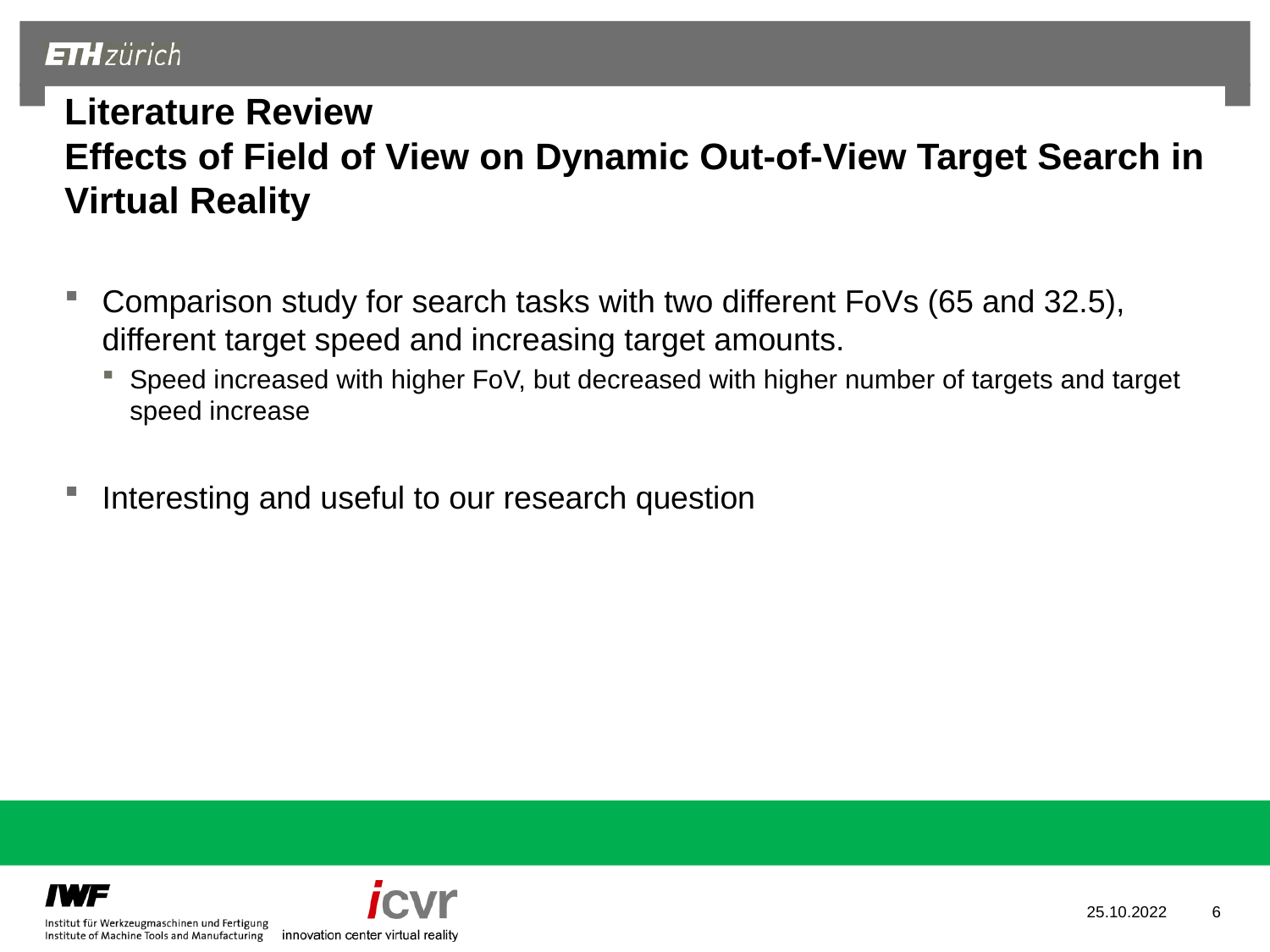

# Literature Review Effects of Field of View on Dynamic Out-of-View Target Search in Virtual Reality
Comparison study for search tasks with two different FoVs (65 and 32.5), different target speed and increasing target amounts.
Speed increased with higher FoV, but decreased with higher number of targets and target speed increase

Interesting and useful to our research question

25.10.2022
6